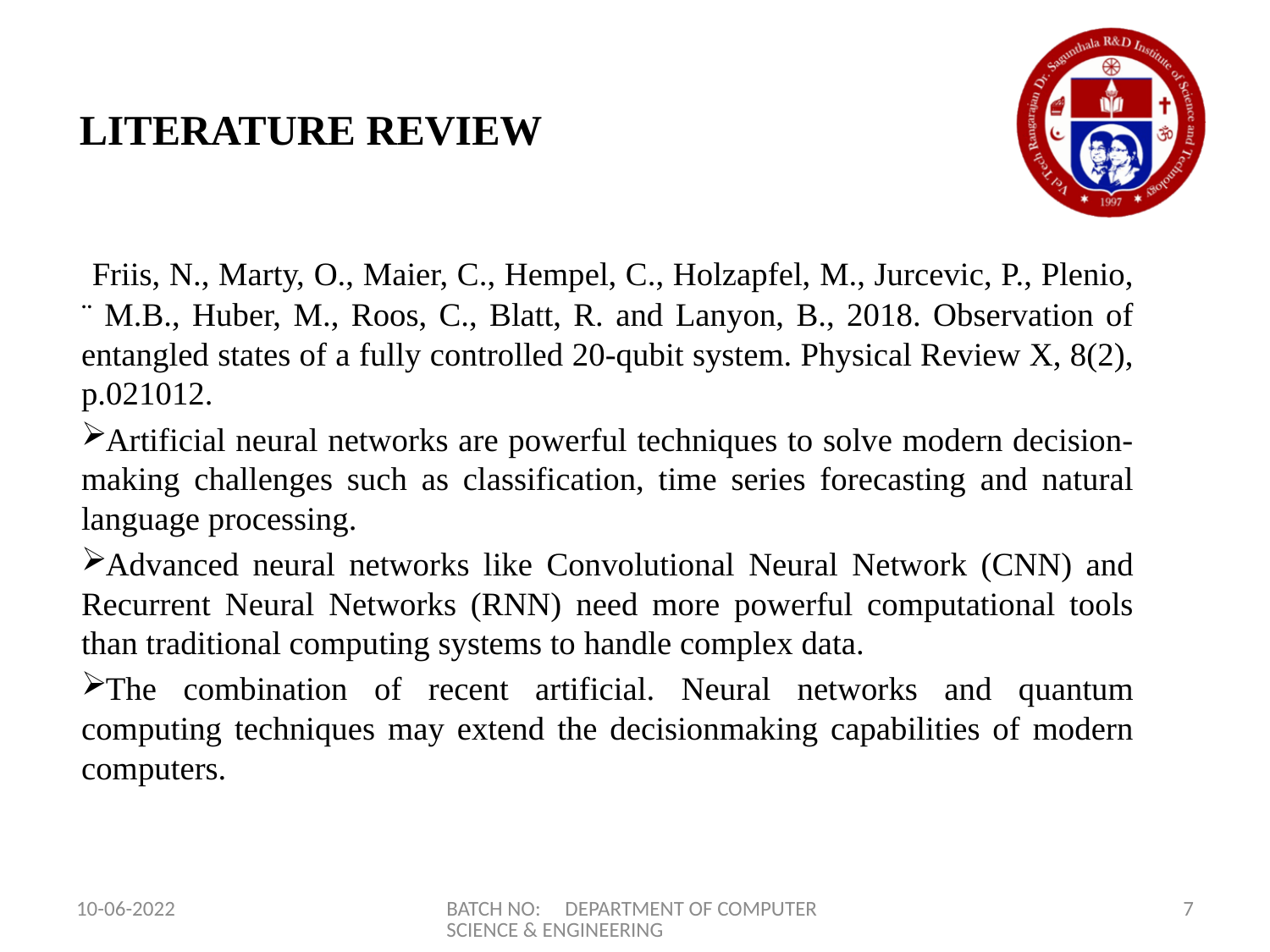

LITERATURE REVIEW
 Friis, N., Marty, O., Maier, C., Hempel, C., Holzapfel, M., Jurcevic, P., Plenio, ¨ M.B., Huber, M., Roos, C., Blatt, R. and Lanyon, B., 2018. Observation of entangled states of a fully controlled 20-qubit system. Physical Review X, 8(2), p.021012.
Artificial neural networks are powerful techniques to solve modern decision-making challenges such as classification, time series forecasting and natural language processing.
Advanced neural networks like Convolutional Neural Network (CNN) and Recurrent Neural Networks (RNN) need more powerful computational tools than traditional computing systems to handle complex data.
The combination of recent artificial. Neural networks and quantum computing techniques may extend the decisionmaking capabilities of modern computers.
10-06-2022
BATCH NO:     DEPARTMENT OF COMPUTER SCIENCE & ENGINEERING
7